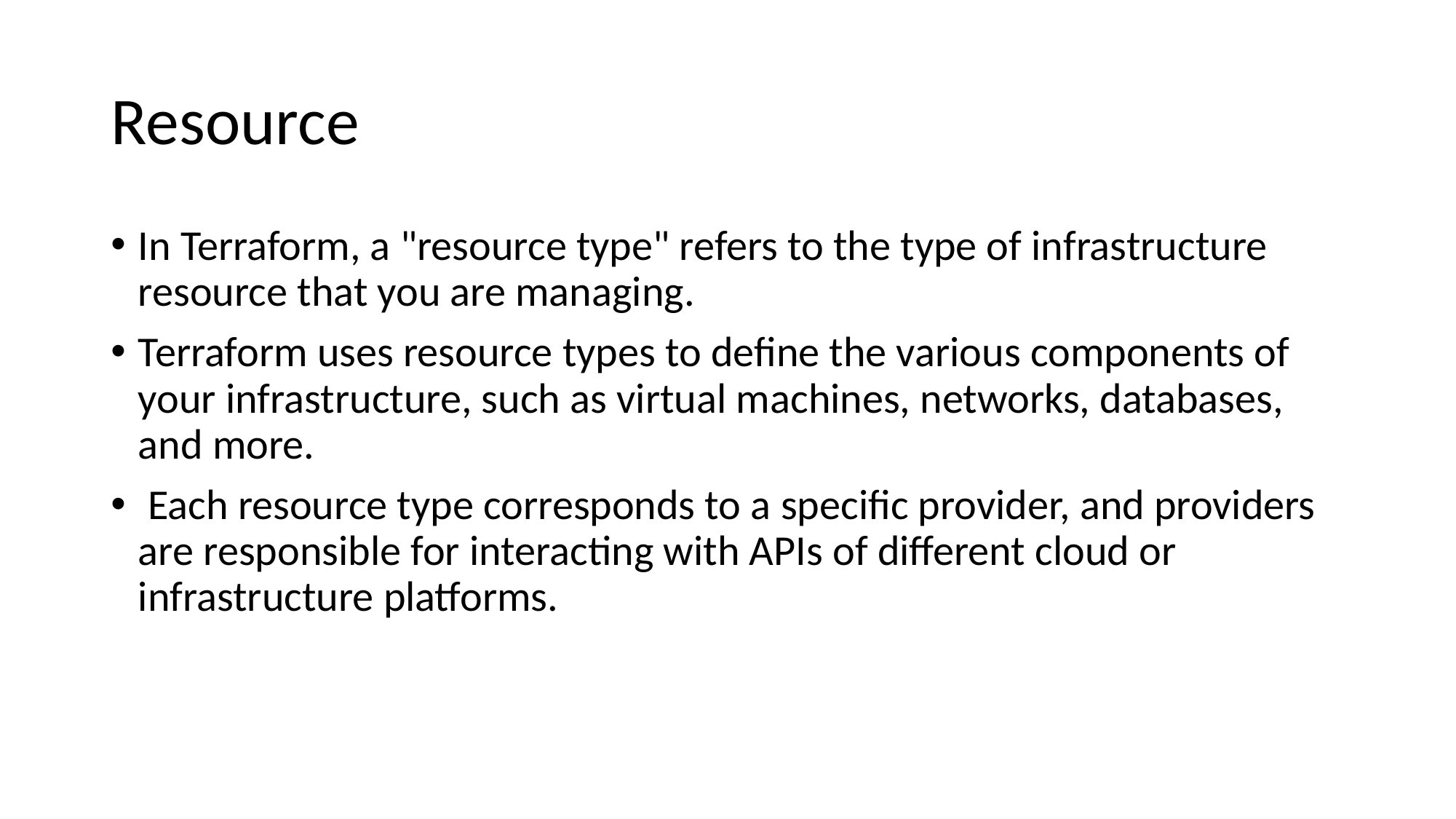

# Resource
In Terraform, a "resource type" refers to the type of infrastructure resource that you are managing.
Terraform uses resource types to define the various components of your infrastructure, such as virtual machines, networks, databases, and more.
 Each resource type corresponds to a specific provider, and providers are responsible for interacting with APIs of different cloud or infrastructure platforms.